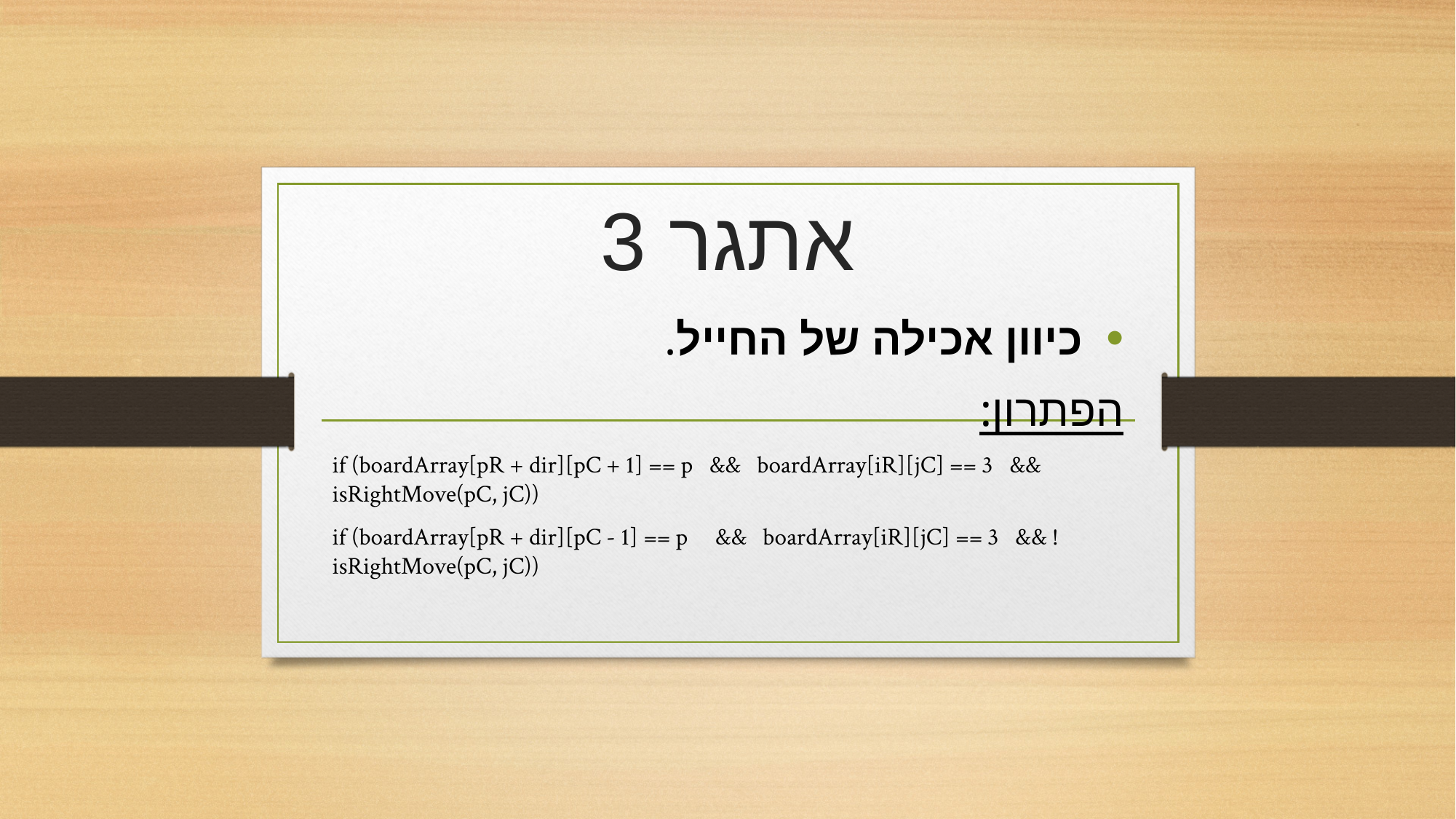

# אתגר 3
כיוון אכילה של החייל.
הפתרון:
if (boardArray[pR + dir][pC + 1] == p   &&   boardArray[iR][jC] == 3   && isRightMove(pC, jC))
if (boardArray[pR + dir][pC - 1] == p     &&   boardArray[iR][jC] == 3   && !isRightMove(pC, jC))